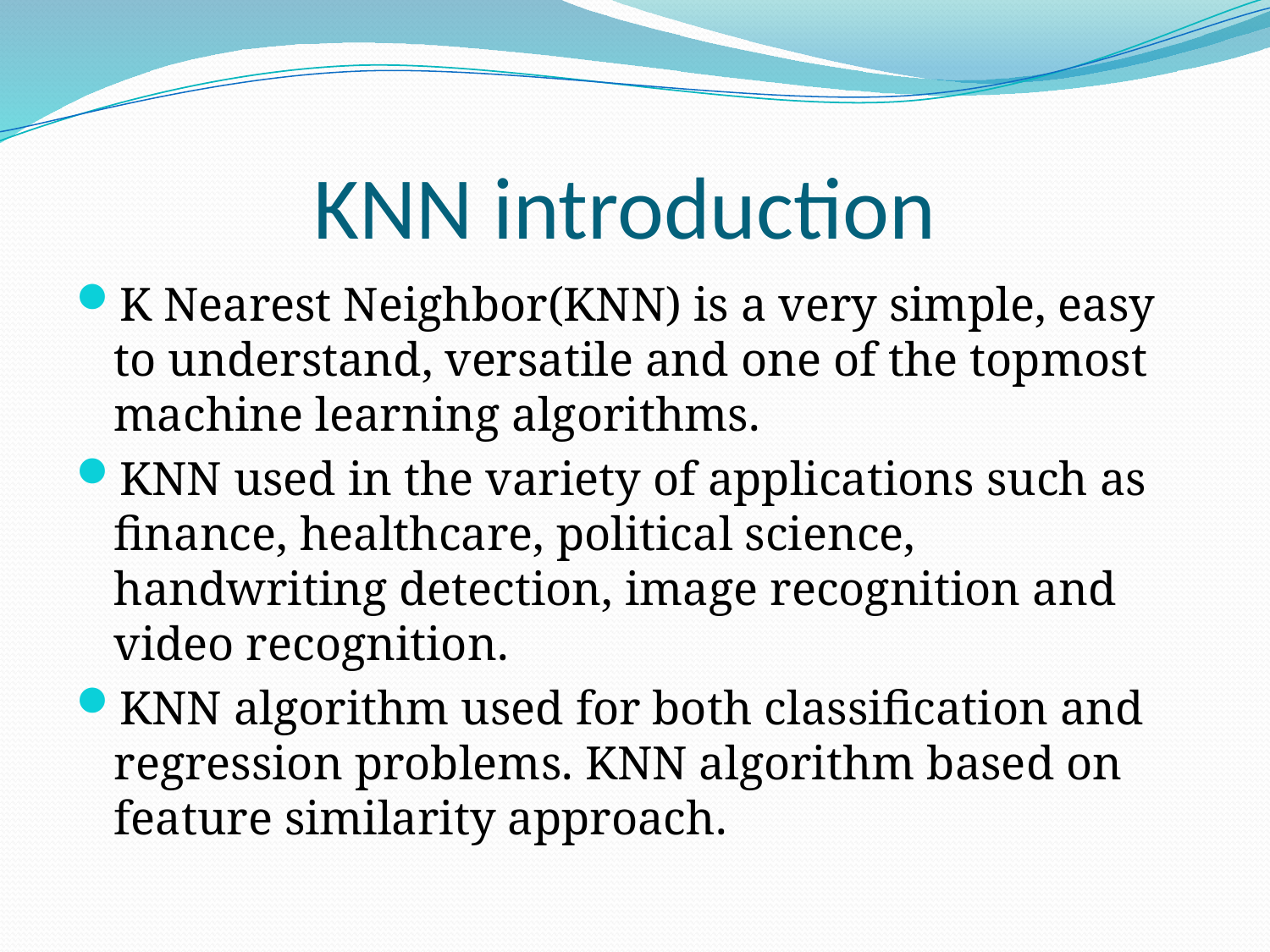

# KNN introduction
K Nearest Neighbor(KNN) is a very simple, easy to understand, versatile and one of the topmost machine learning algorithms.
KNN used in the variety of applications such as finance, healthcare, political science, handwriting detection, image recognition and video recognition.
KNN algorithm used for both classification and regression problems. KNN algorithm based on feature similarity approach.